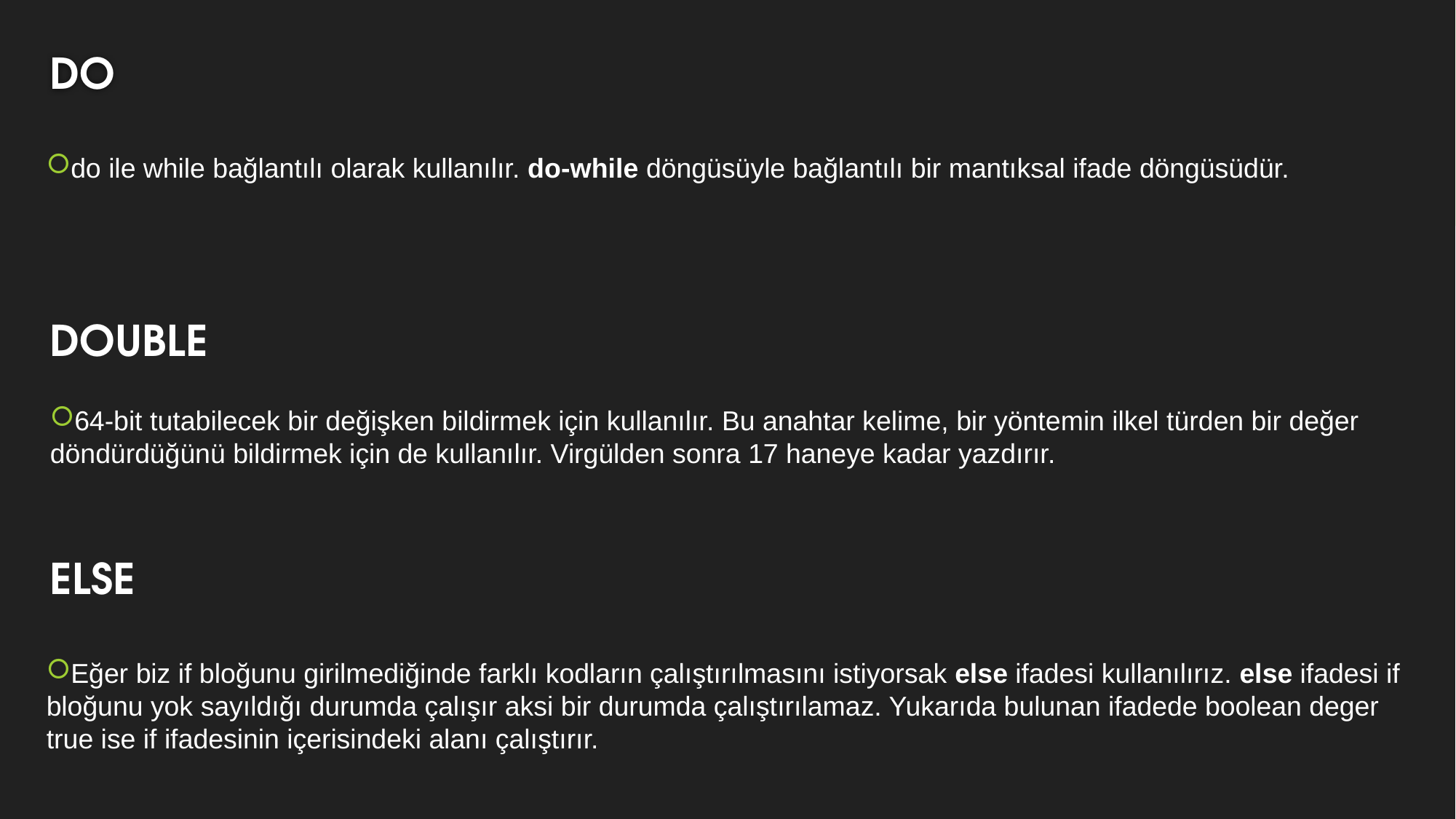

# DO
do ile while bağlantılı olarak kullanılır. do-while döngüsüyle bağlantılı bir mantıksal ifade döngüsüdür.

DOUBLE
64-bit tutabilecek bir değişken bildirmek için kullanılır. Bu anahtar kelime, bir yöntemin ilkel türden bir değer döndürdüğünü bildirmek için de kullanılır. Virgülden sonra 17 haneye kadar yazdırır.

ELSE
Eğer biz if bloğunu girilmediğinde farklı kodların çalıştırılmasını istiyorsak else ifadesi kullanılırız. else ifadesi if bloğunu yok sayıldığı durumda çalışır aksi bir durumda çalıştırılamaz. Yukarıda bulunan ifadede boolean deger true ise if ifadesinin içerisindeki alanı çalıştırır.